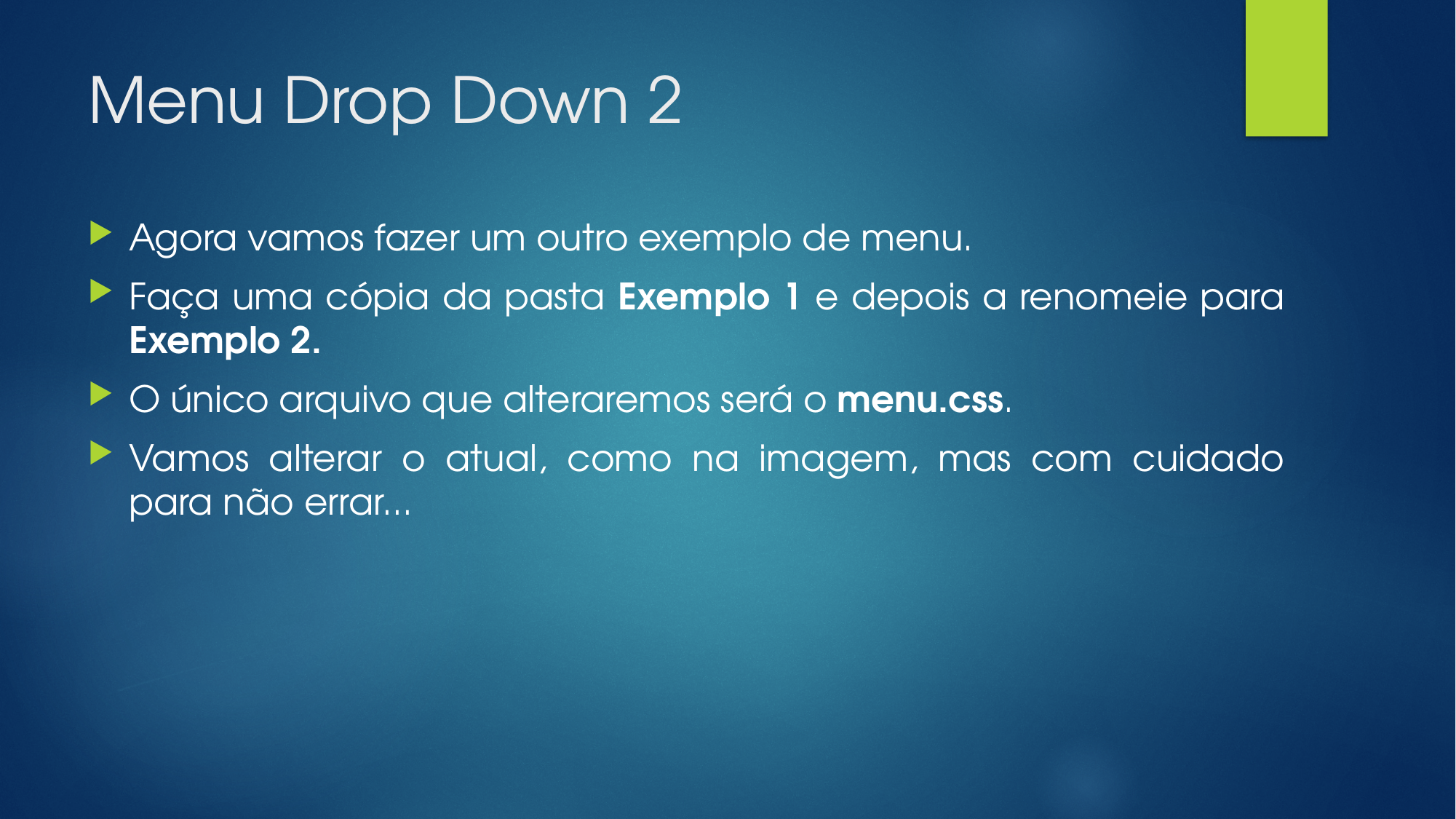

# Menu Drop Down 2
Agora vamos fazer um outro exemplo de menu.
Faça uma cópia da pasta Exemplo 1 e depois a renomeie para Exemplo 2.
O único arquivo que alteraremos será o menu.css.
Vamos alterar o atual, como na imagem, mas com cuidado para não errar...